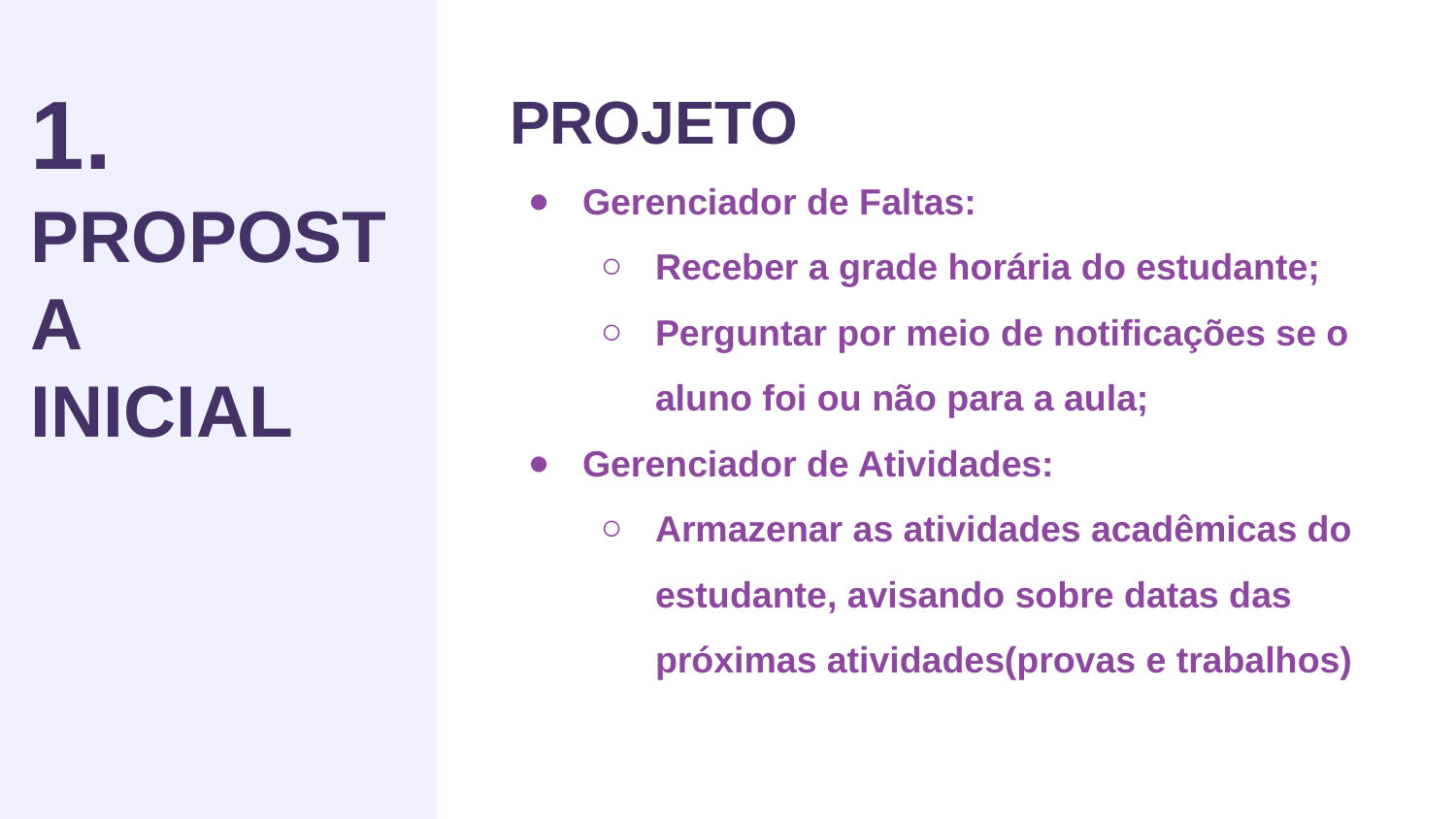

1.
PROPOSTA
INICIAL
PROJETO
Gerenciador de Faltas:
Receber a grade horária do estudante;
Perguntar por meio de notificações se o aluno foi ou não para a aula;
Gerenciador de Atividades:
Armazenar as atividades acadêmicas do estudante, avisando sobre datas das próximas atividades(provas e trabalhos)